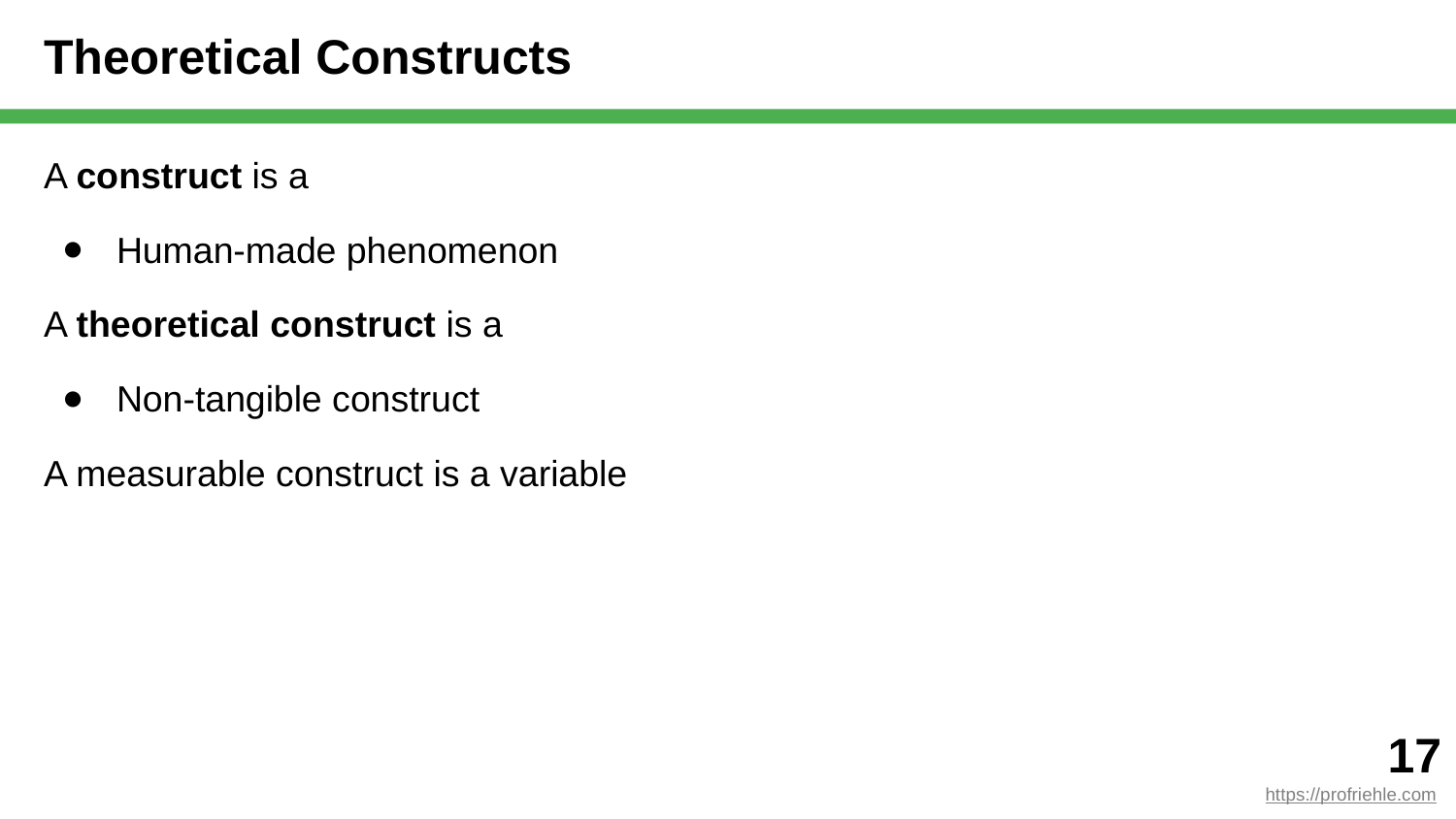

# Theoretical Constructs
A construct is a
Human-made phenomenon
A theoretical construct is a
Non-tangible construct
A measurable construct is a variable

17
https://profriehle.com